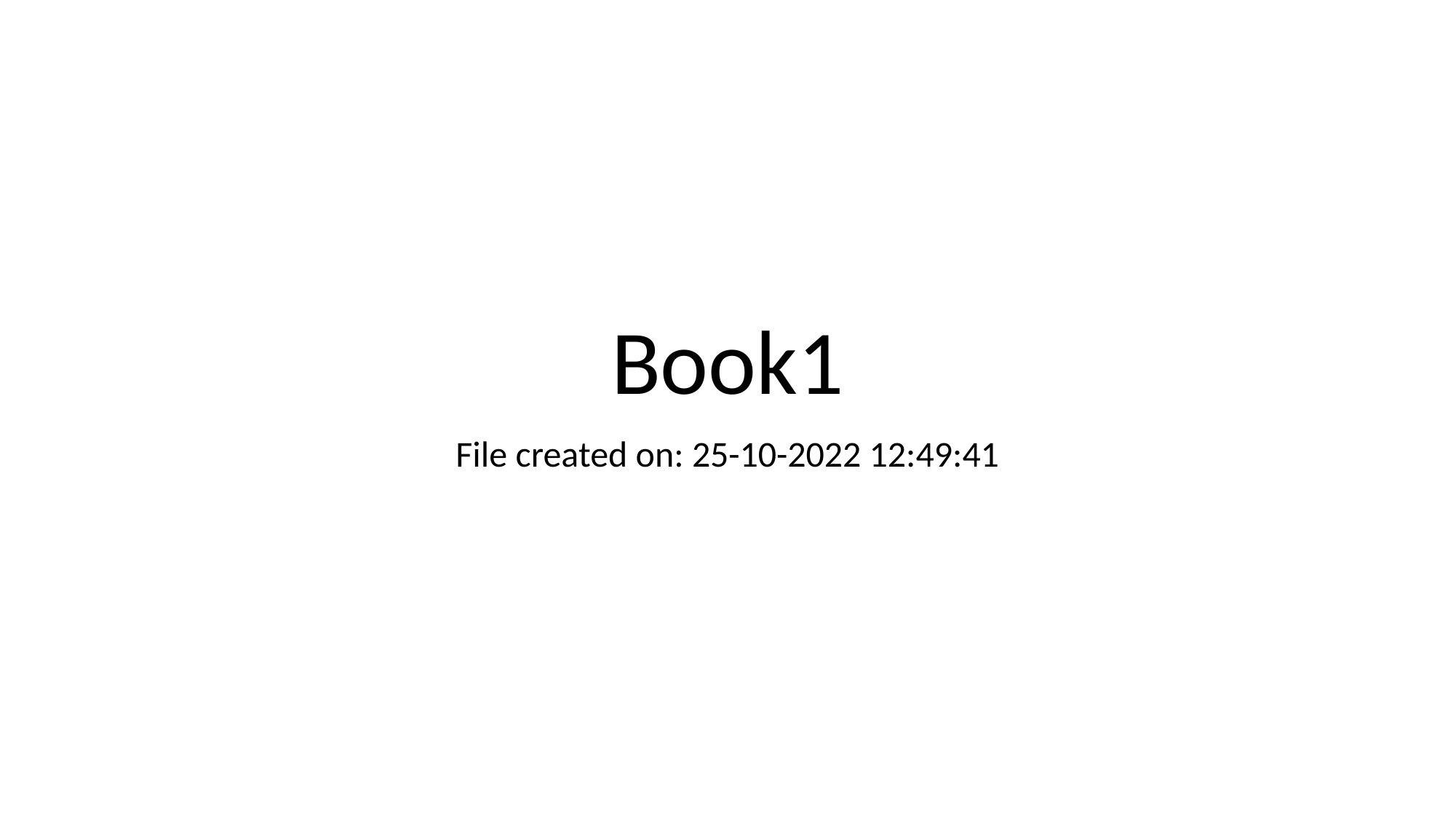

# Book1
File created on: 25-10-2022 12:49:41